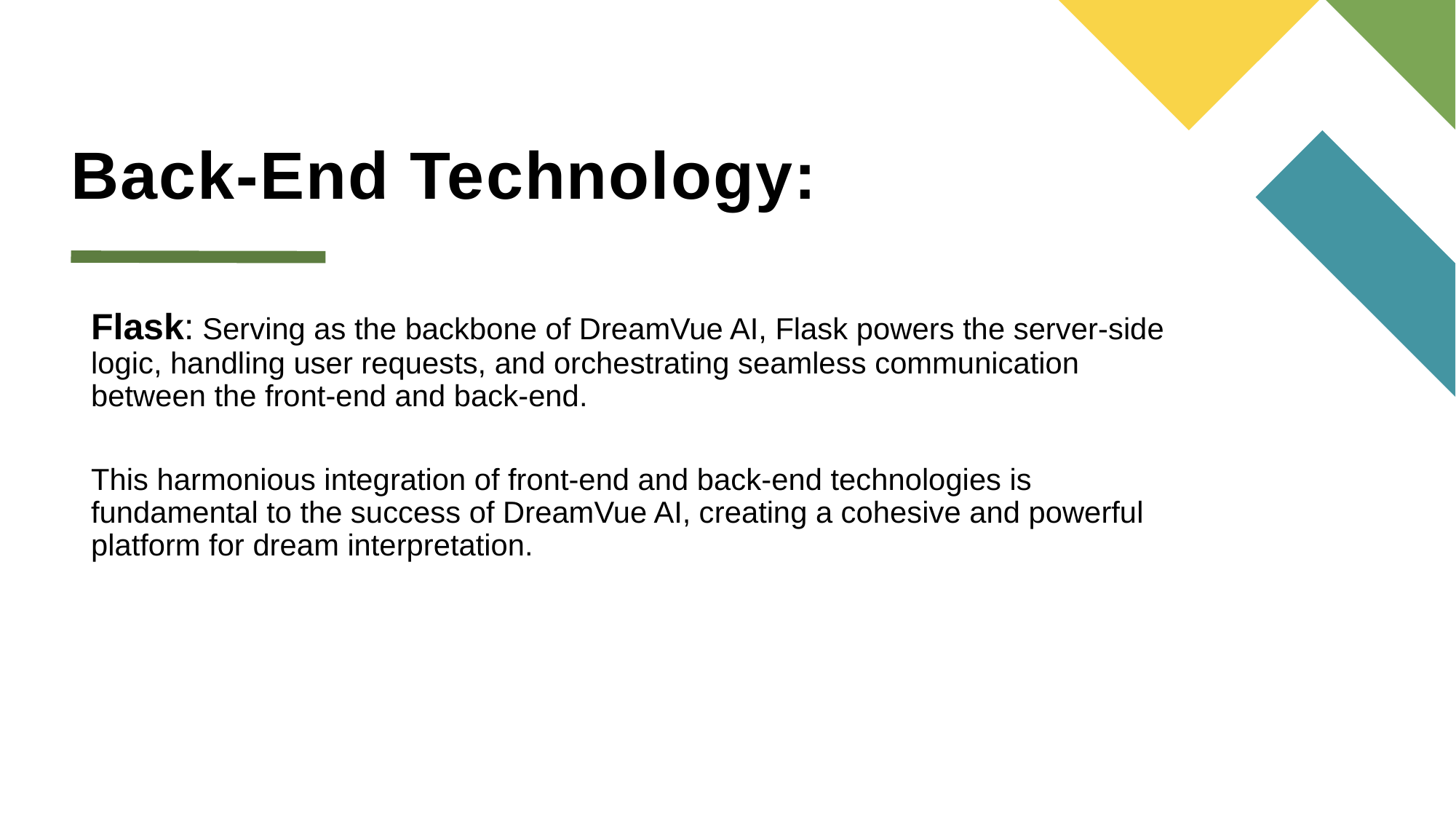

# Back-End Technology:
Flask: Serving as the backbone of DreamVue AI, Flask powers the server-side logic, handling user requests, and orchestrating seamless communication between the front-end and back-end.

This harmonious integration of front-end and back-end technologies is fundamental to the success of DreamVue AI, creating a cohesive and powerful platform for dream interpretation.